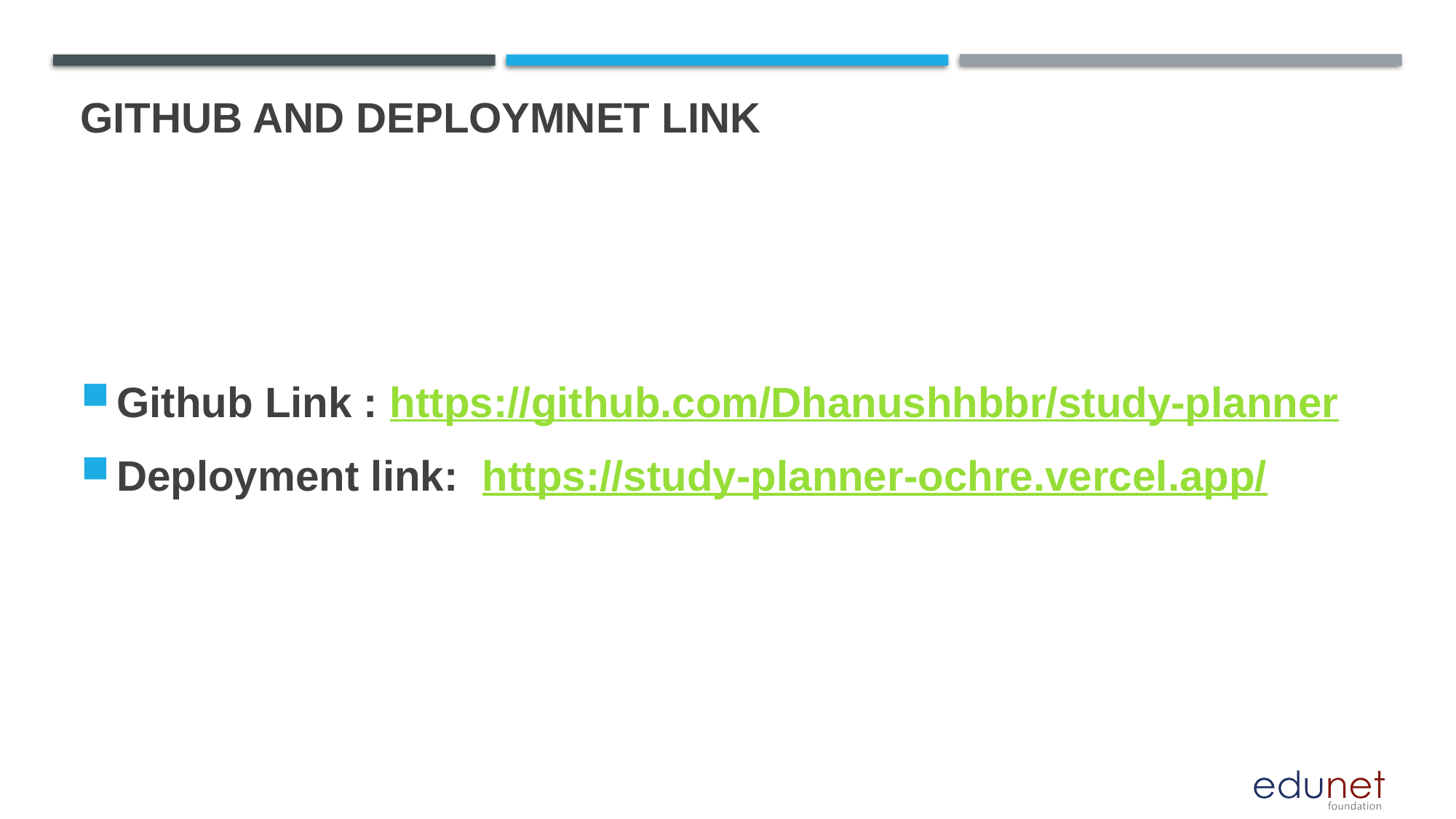

# GITHUB AND DEPLOYMNET LINK
Github Link : https://github.com/Dhanushhbbr/study-planner
Deployment link:  https://study-planner-ochre.vercel.app/